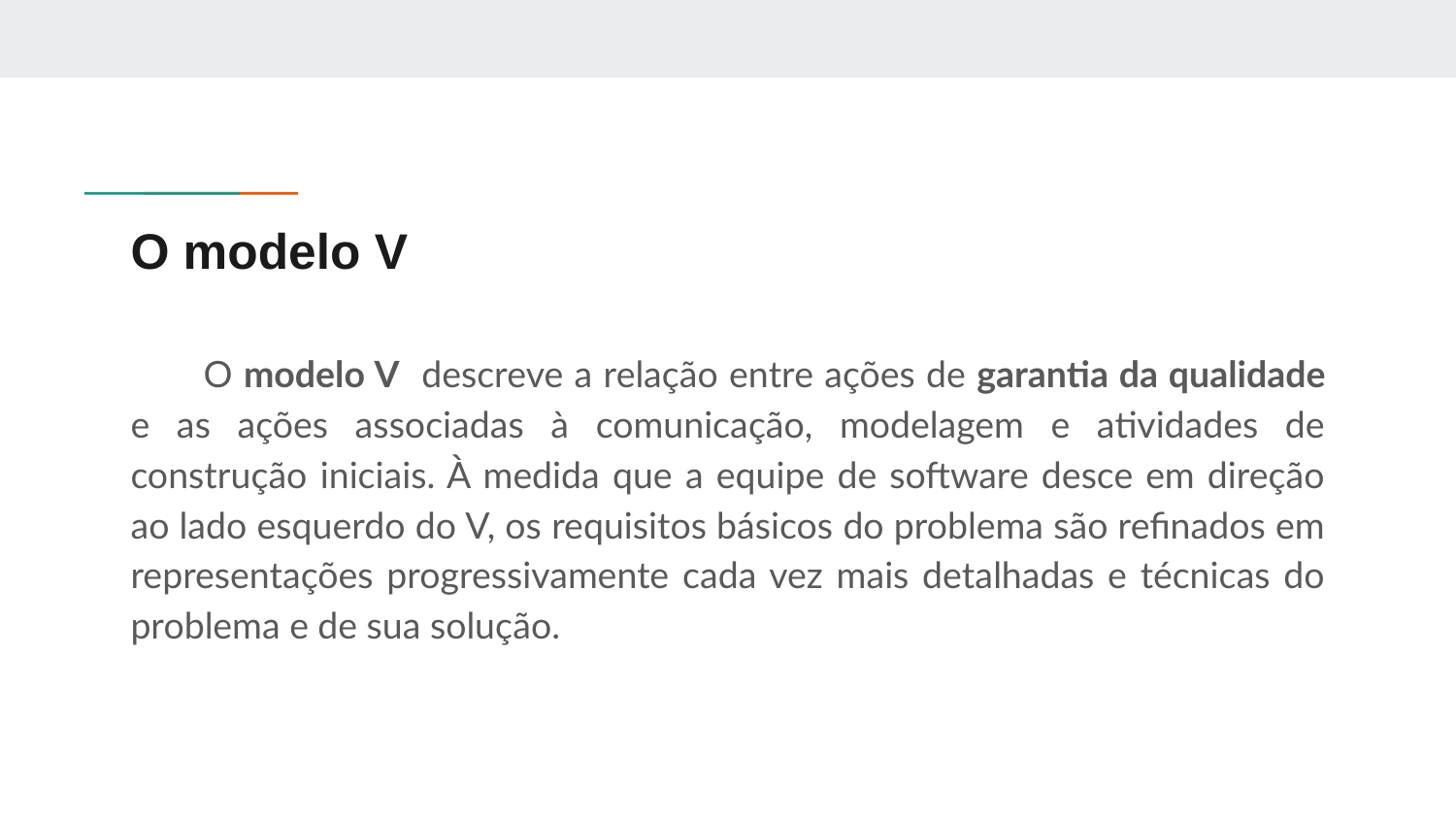

# O modelo V
O modelo V  descreve a relação entre ações de garantia da qualidade e as ações associadas à comunicação, modelagem e atividades de construção iniciais. À medida que a equipe de software desce em direção ao lado esquerdo do V, os requisitos básicos do problema são refinados em representações progressivamente cada vez mais detalhadas e técnicas do problema e de sua solução.